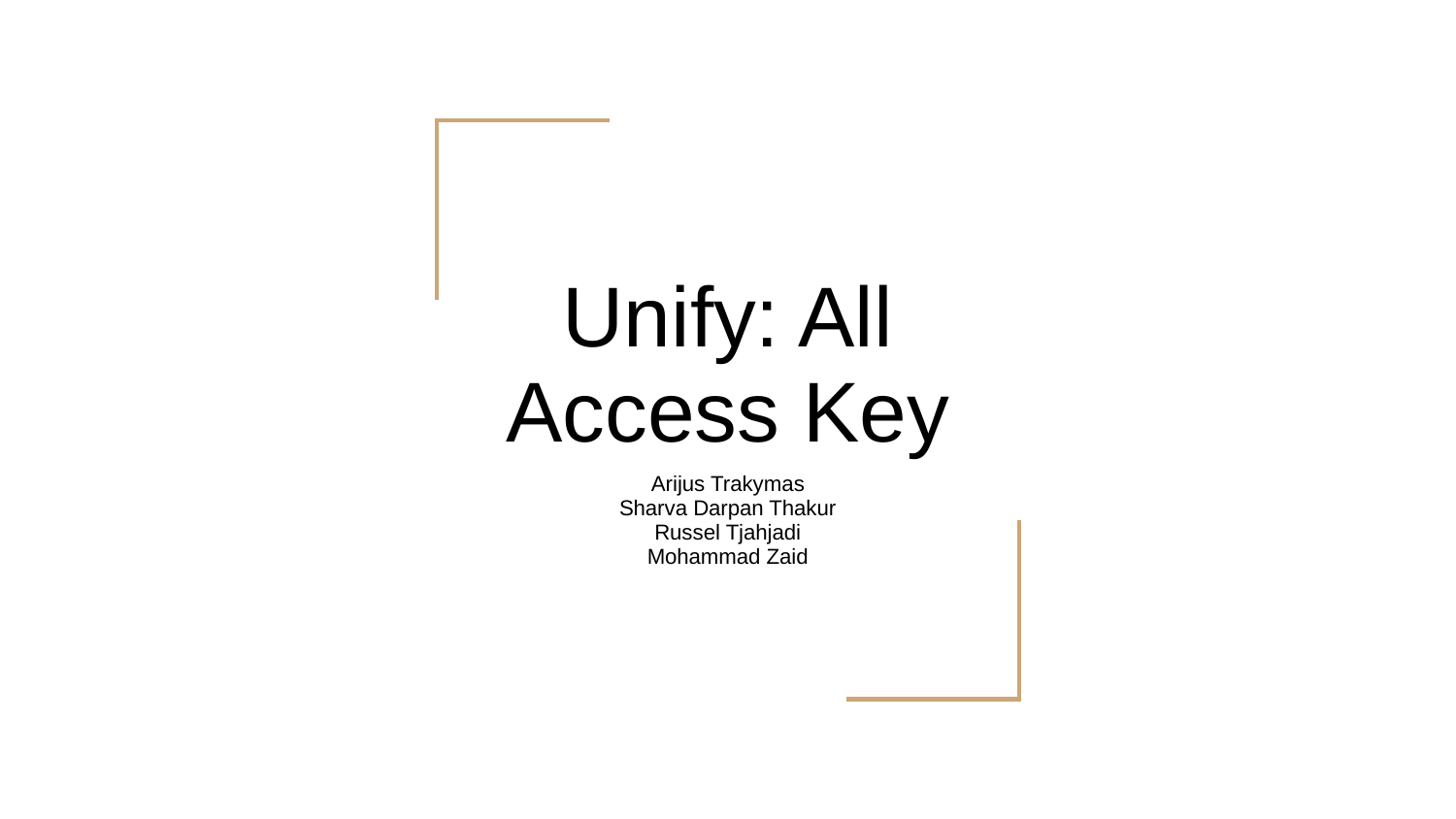

# Unify: All Access Key
Arijus Trakymas
Sharva Darpan Thakur
Russel Tjahjadi
Mohammad Zaid